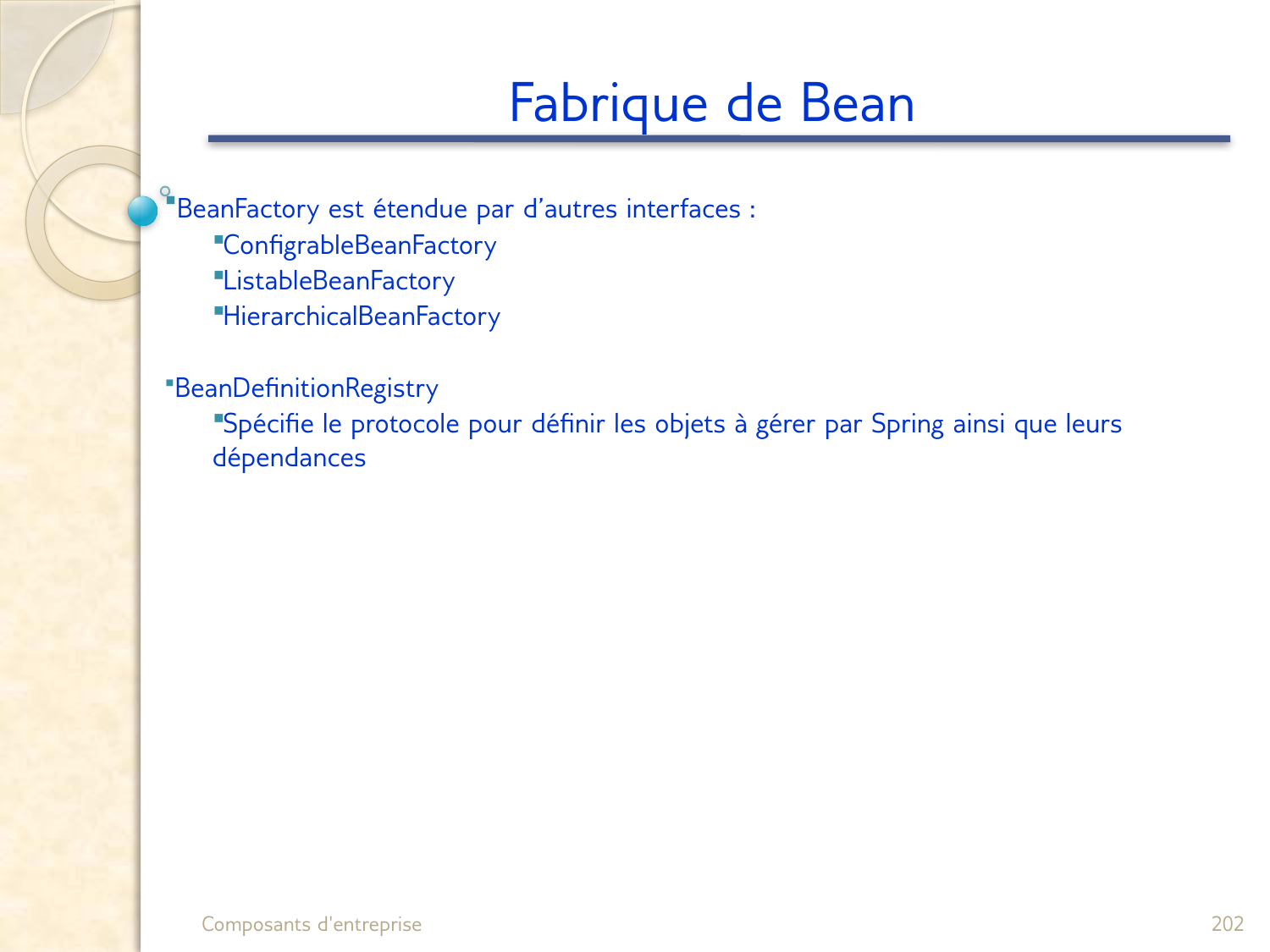

# Fabrique de Bean

 BeanFactory est étendue par d’autres interfaces :
 ConfigrableBeanFactory
 ListableBeanFactory
 HierarchicalBeanFactory

 BeanDefinitionRegistry
 Spécifie le protocole pour définir les objets à gérer par Spring ainsi que leurs dépendances

Composants d'entreprise
202